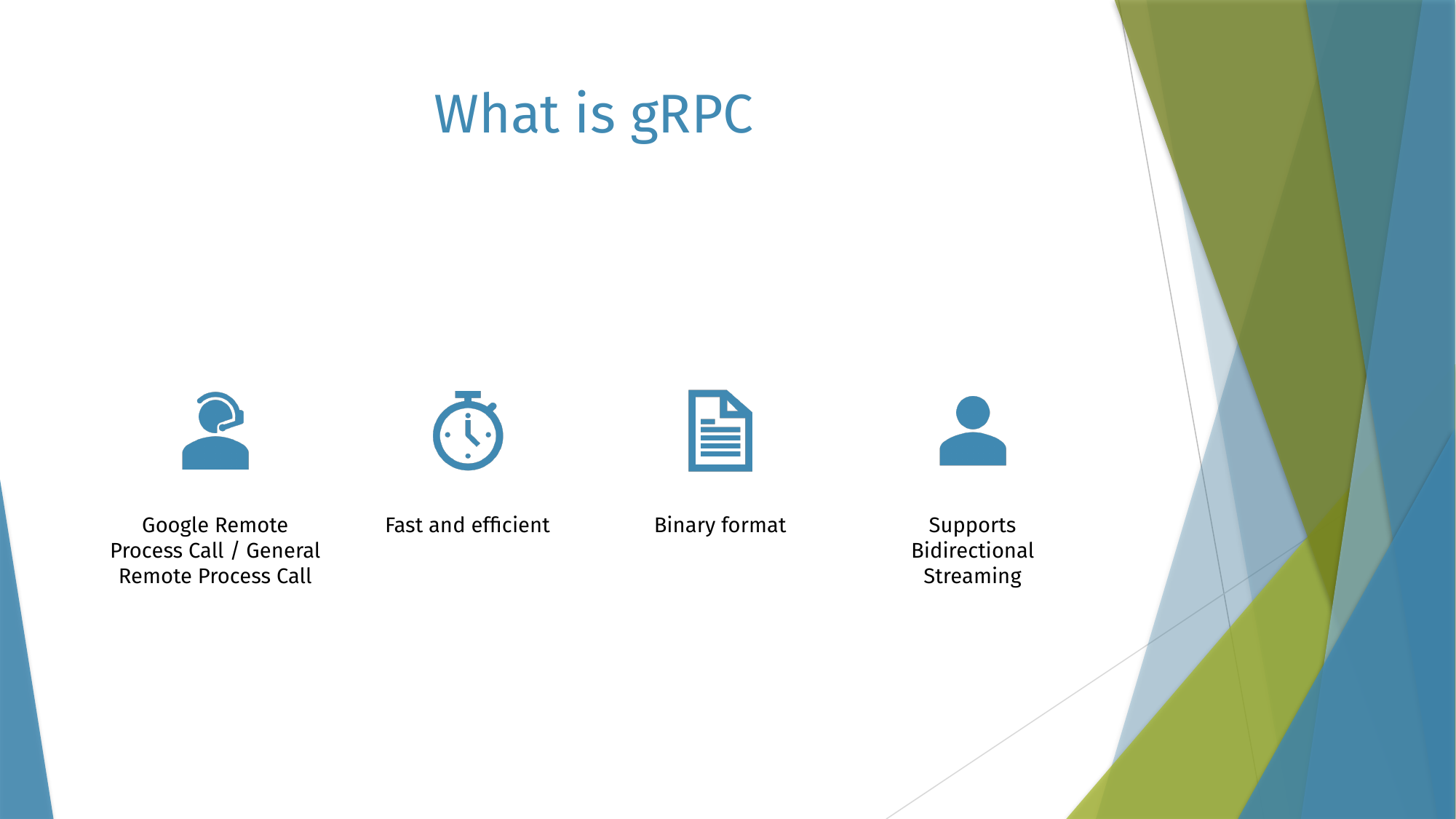

# What is gRPC
Google Remote Process Call / General Remote Process Call
Fast and efficient
Binary format
Supports Bidirectional Streaming